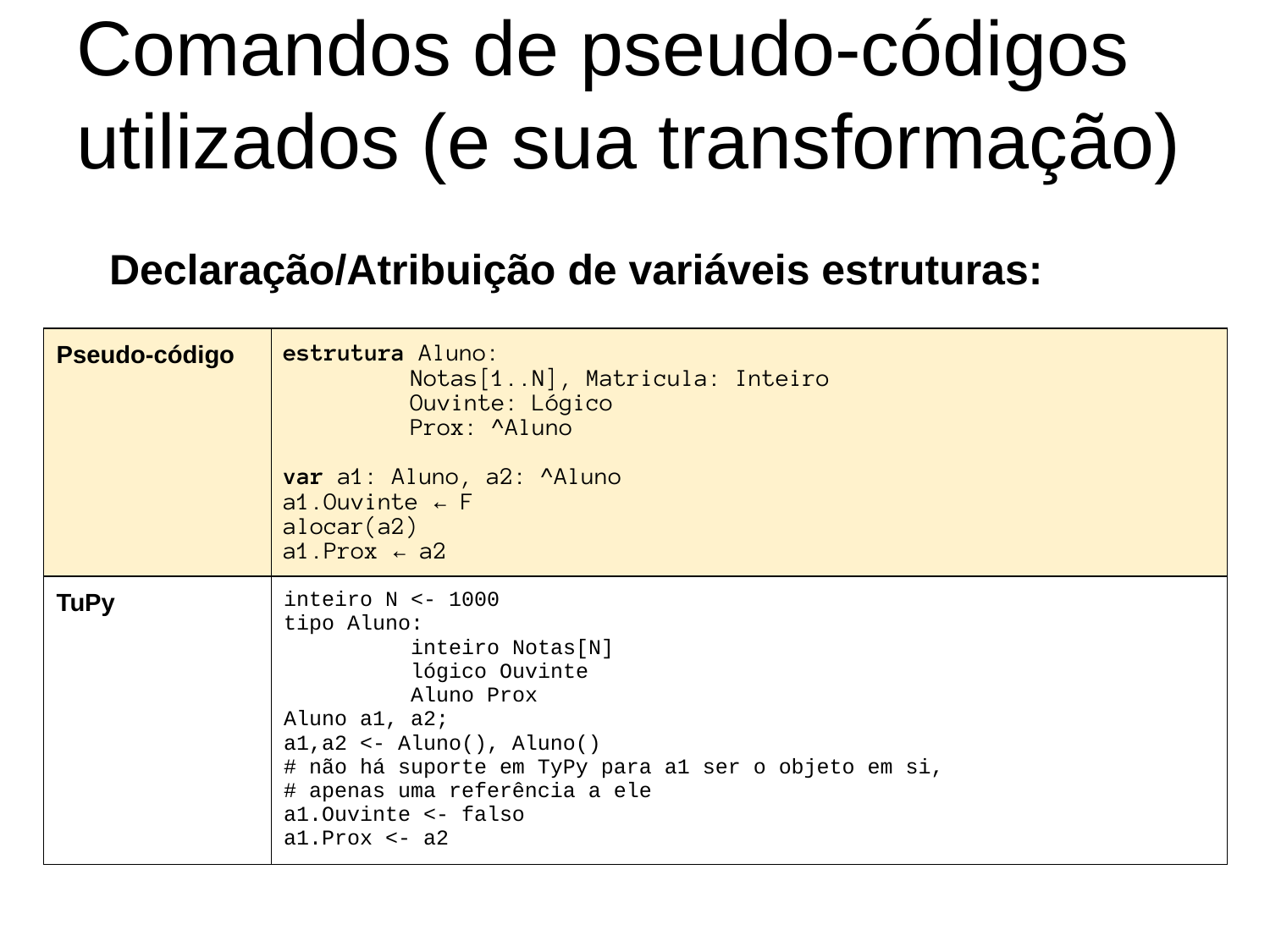

# Comandos de pseudo-códigos utilizados (e sua transformação)

Declaração/Atribuição de variáveis estruturas:

| Pseudo-código | estrutura Aluno: Notas[1..N], Matricula: Inteiro Ouvinte: Lógico Prox: ^Aluno var a1: Aluno, a2: ^Aluno a1.Ouvinte ← F alocar(a2) a1.Prox ← a2 |
| --- | --- |
| TuPy | inteiro N <- 1000 tipo Aluno: inteiro Notas[N] lógico Ouvinte Aluno Prox Aluno a1, a2; a1,a2 <- Aluno(), Aluno() # não há suporte em TyPy para a1 ser o objeto em si, # apenas uma referência a ele a1.Ouvinte <- falso a1.Prox <- a2 |